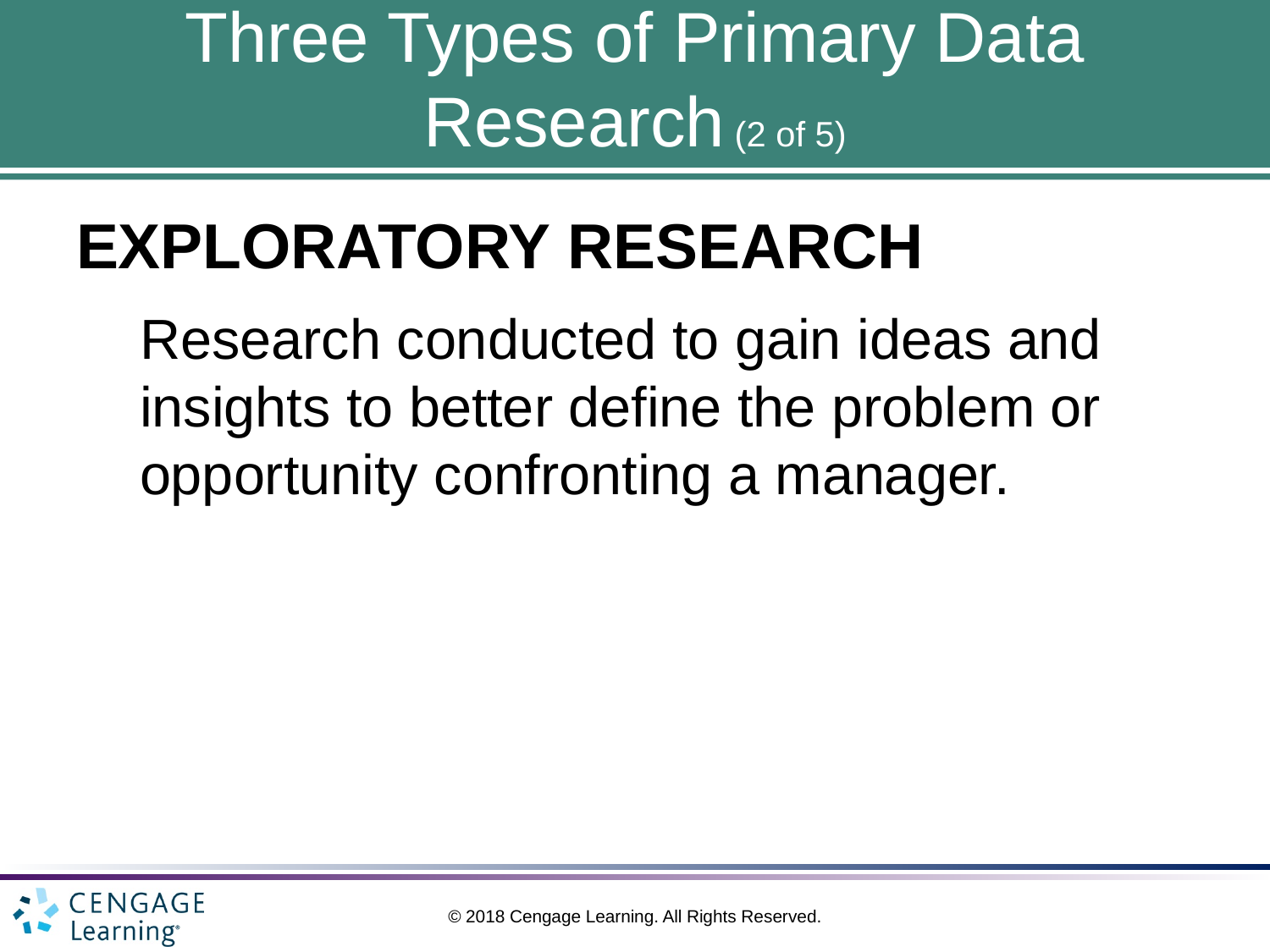

# Three Types of Primary Data Research (2 of 5)
EXPLORATORY RESEARCH
Research conducted to gain ideas and insights to better define the problem or opportunity confronting a manager.